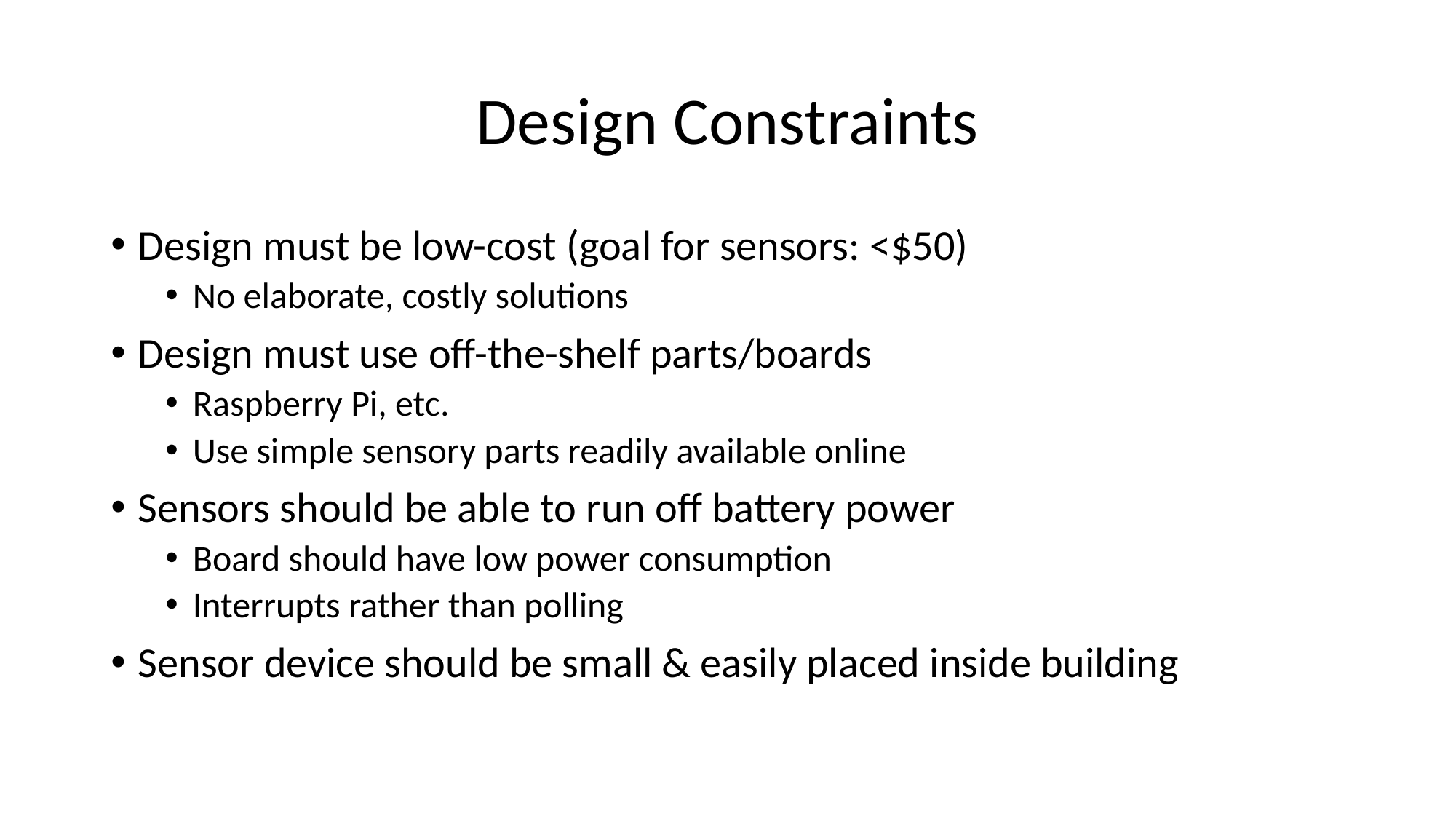

# Design Constraints
Design must be low-cost (goal for sensors: <$50)
No elaborate, costly solutions
Design must use off-the-shelf parts/boards
Raspberry Pi, etc.
Use simple sensory parts readily available online
Sensors should be able to run off battery power
Board should have low power consumption
Interrupts rather than polling
Sensor device should be small & easily placed inside building